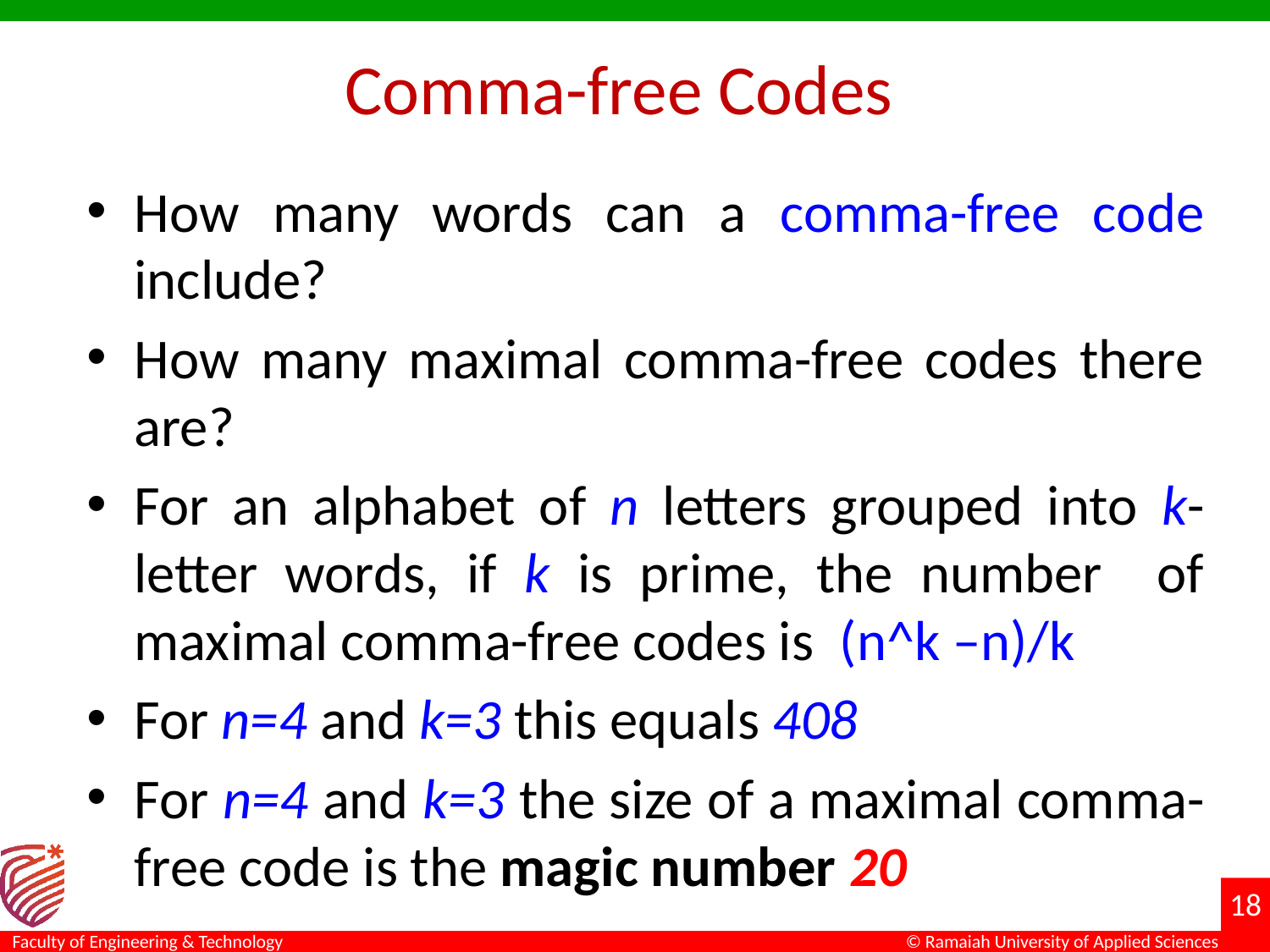

# Comma-free Codes
How many words can a comma-free code include?
How many maximal comma-free codes there are?
For an alphabet of n letters grouped into k-letter words, if k is prime, the number  of maximal comma-free codes is  (n^k –n)/k
For n=4 and k=3 this equals 408
For n=4 and k=3 the size of a maximal comma-free code is the magic number 20